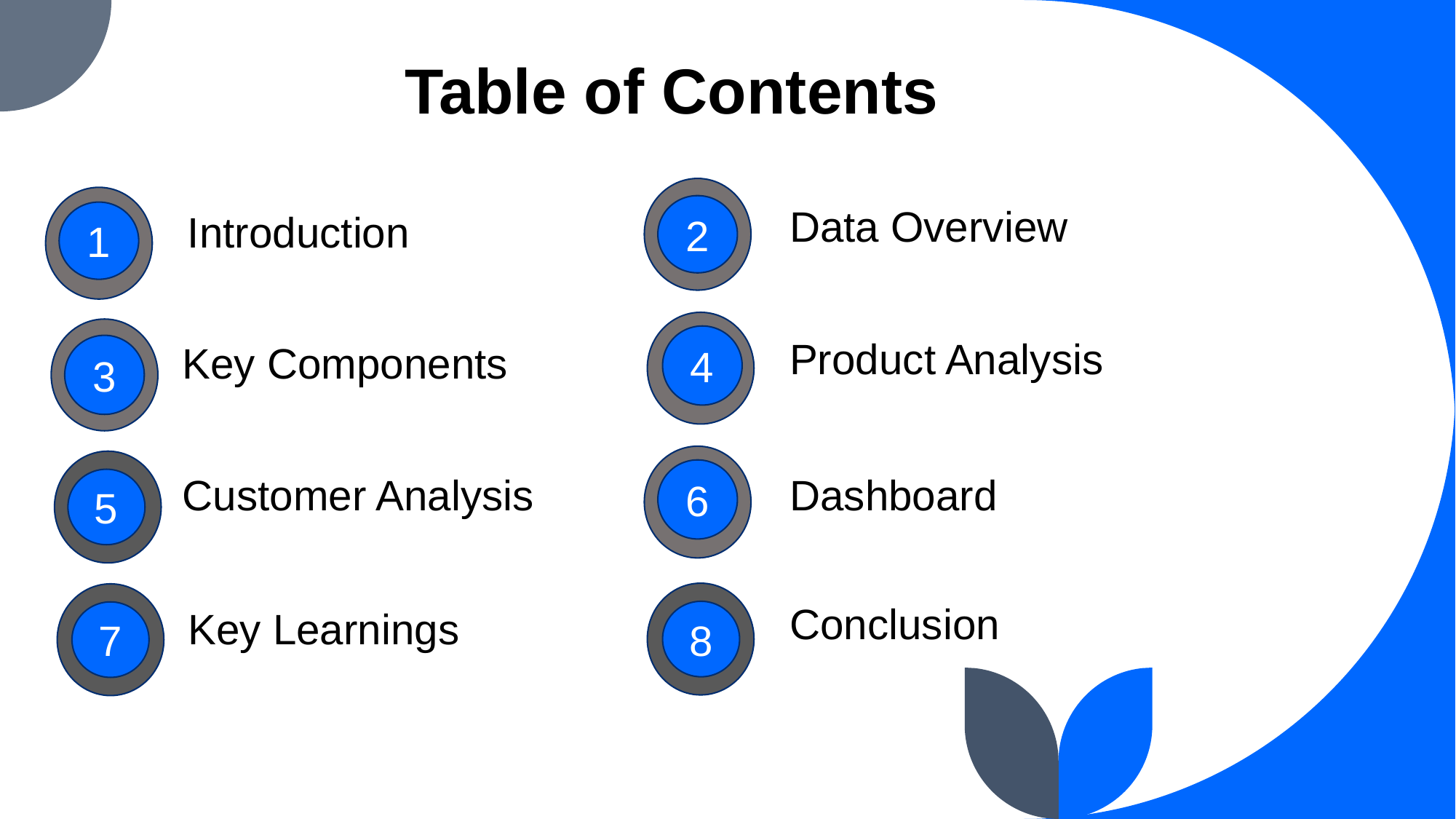

# Table of Contents

2
Data Overview
1
Introduction

4
Product Analysis
3
Key Components

6
Customer Analysis
Dashboard
5

Conclusion
8
7
Key Learnings